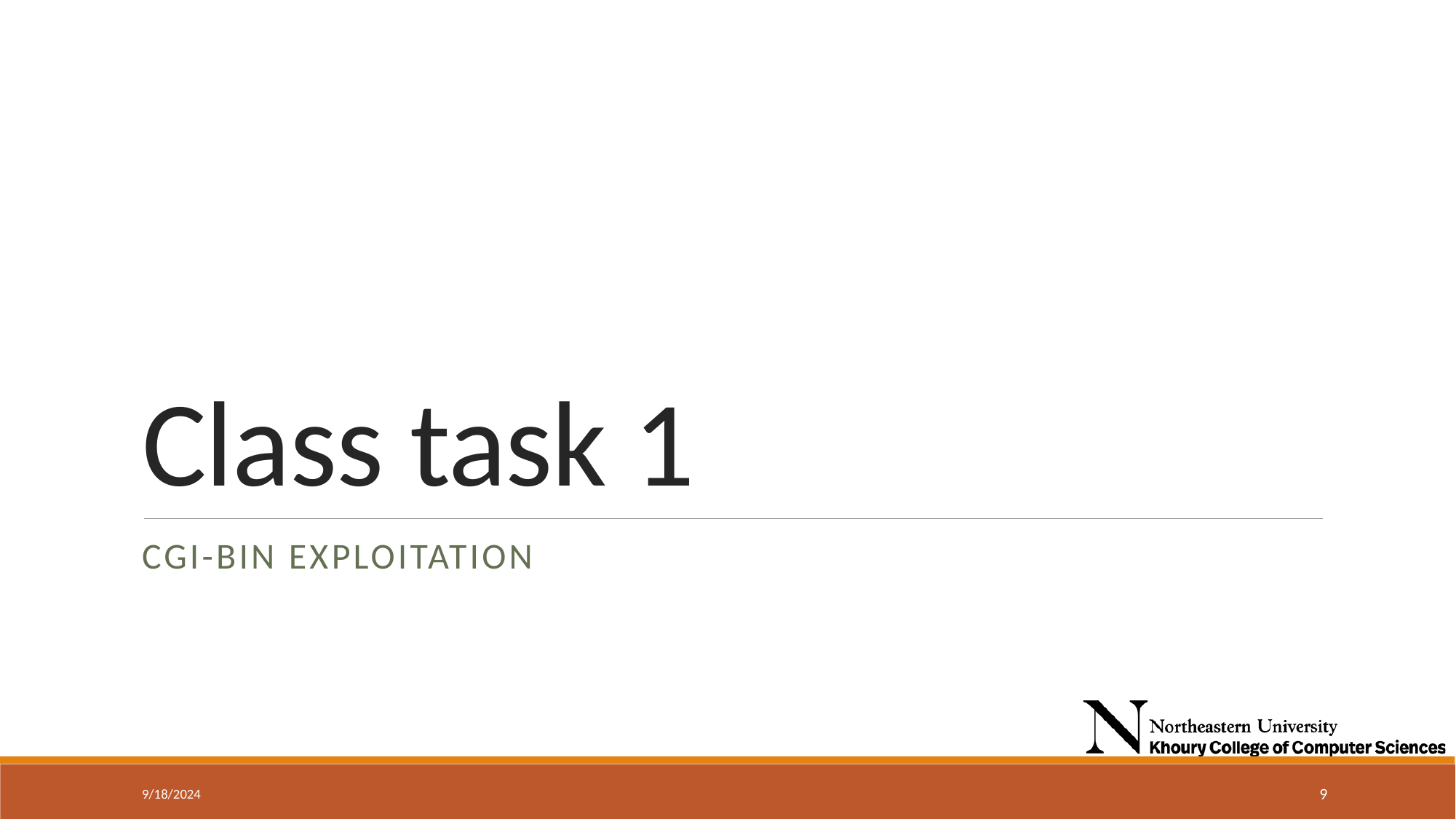

# Class task 1
Cgi-bin Exploitation
9/18/2024
9